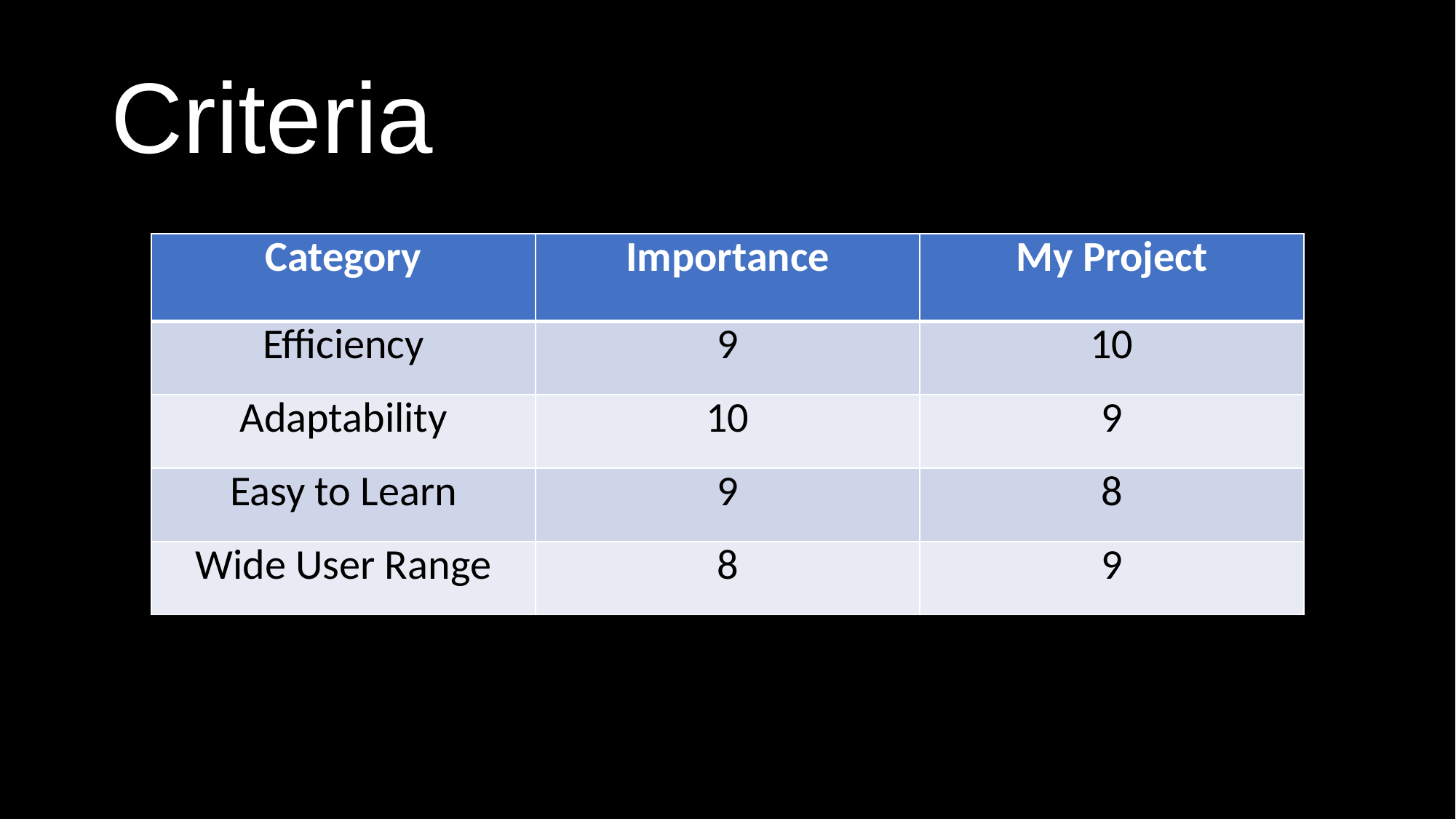

# Criteria
| Category | Importance | My Project |
| --- | --- | --- |
| Efficiency | 9 | 10 |
| Adaptability | 10 | 9 |
| Easy to Learn | 9 | 8 |
| Wide User Range | 8 | 9 |